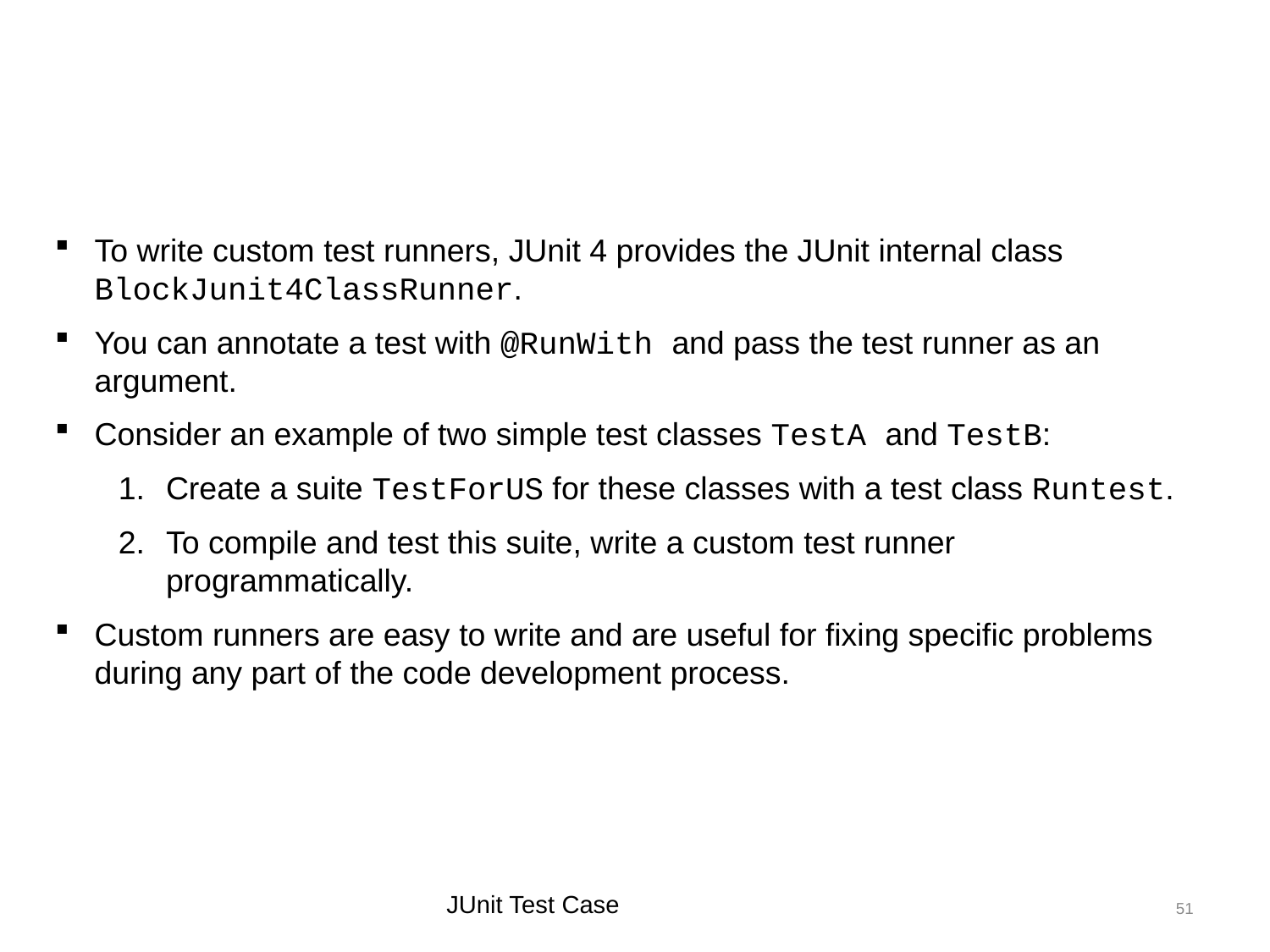

Custom Test Runners
To write custom test runners, JUnit 4 provides the JUnit internal class BlockJunit4ClassRunner.
You can annotate a test with @RunWith and pass the test runner as an argument.
Consider an example of two simple test classes TestA and TestB:
Create a suite TestForUS for these classes with a test class Runtest.
To compile and test this suite, write a custom test runner programmatically.
Custom runners are easy to write and are useful for fixing specific problems during any part of the code development process.

JUnit Test Case
51